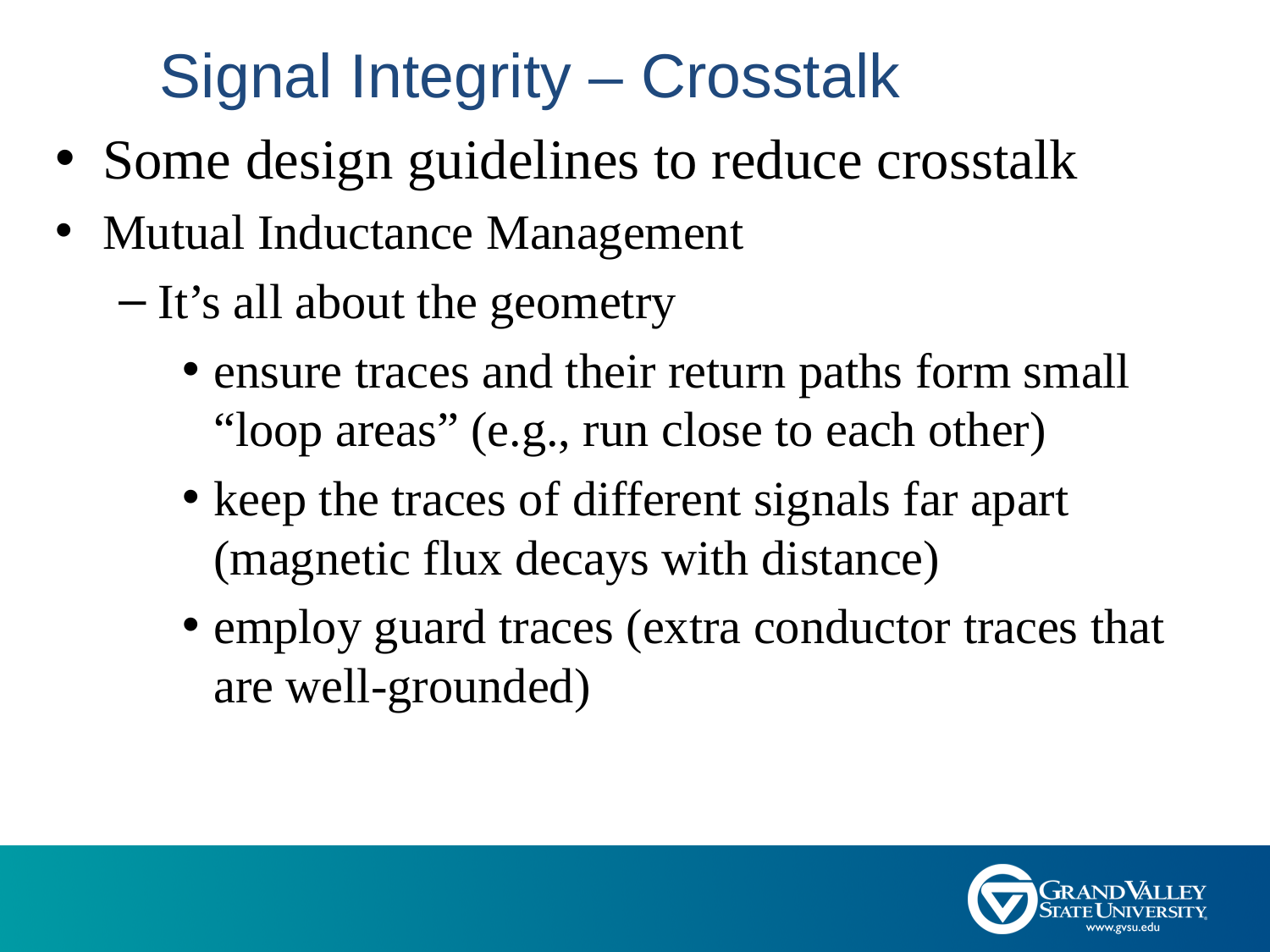

# Signal Integrity – Crosstalk
Some design guidelines to reduce crosstalk
Mutual Inductance Management
It’s all about the geometry
ensure traces and their return paths form small “loop areas” (e.g., run close to each other)
keep the traces of different signals far apart (magnetic flux decays with distance)
employ guard traces (extra conductor traces that are well-grounded)